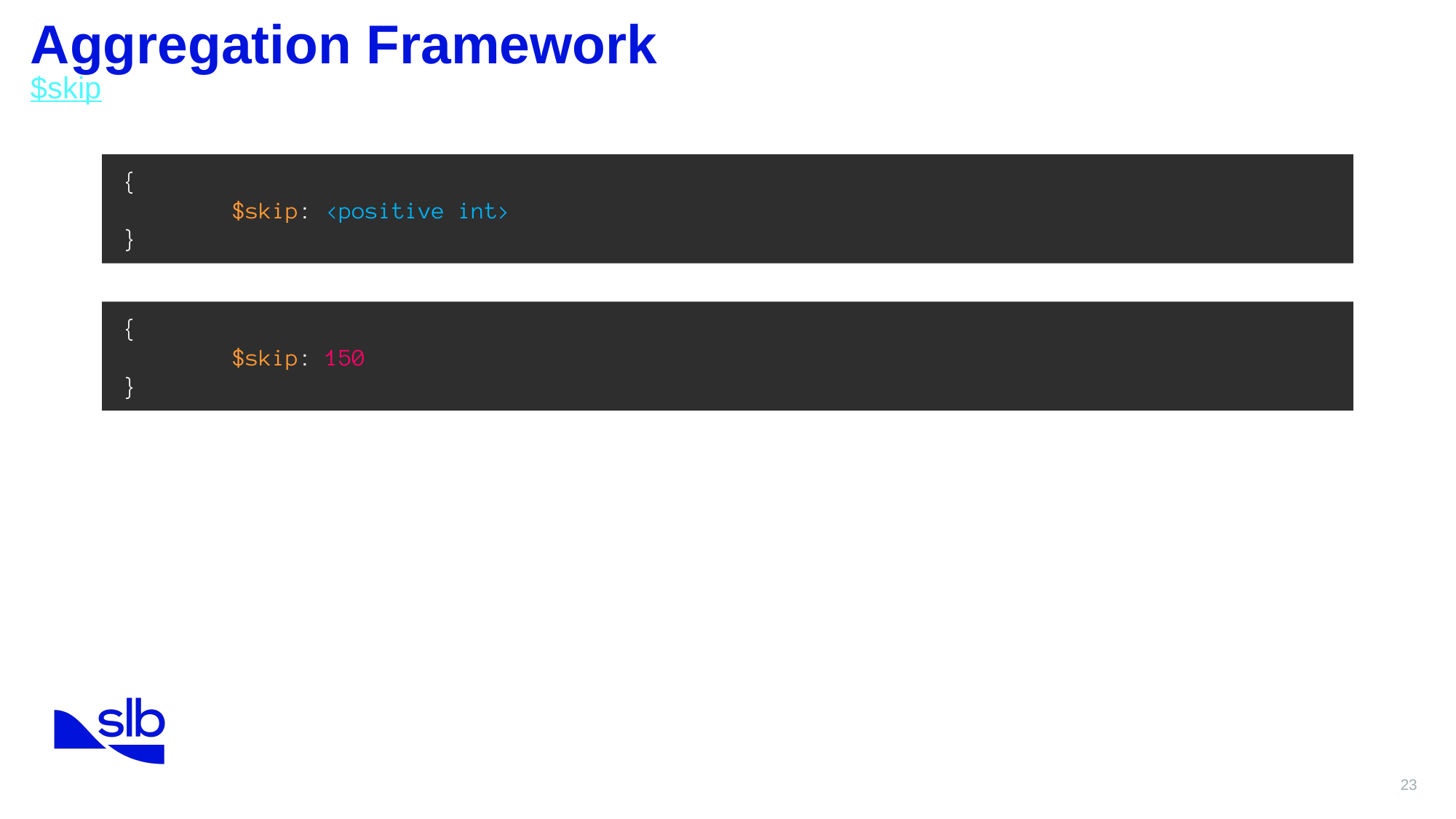

Aggregation Framework
$skip
{
	$skip: <positive int>
}
{
	$skip: 150
}

23